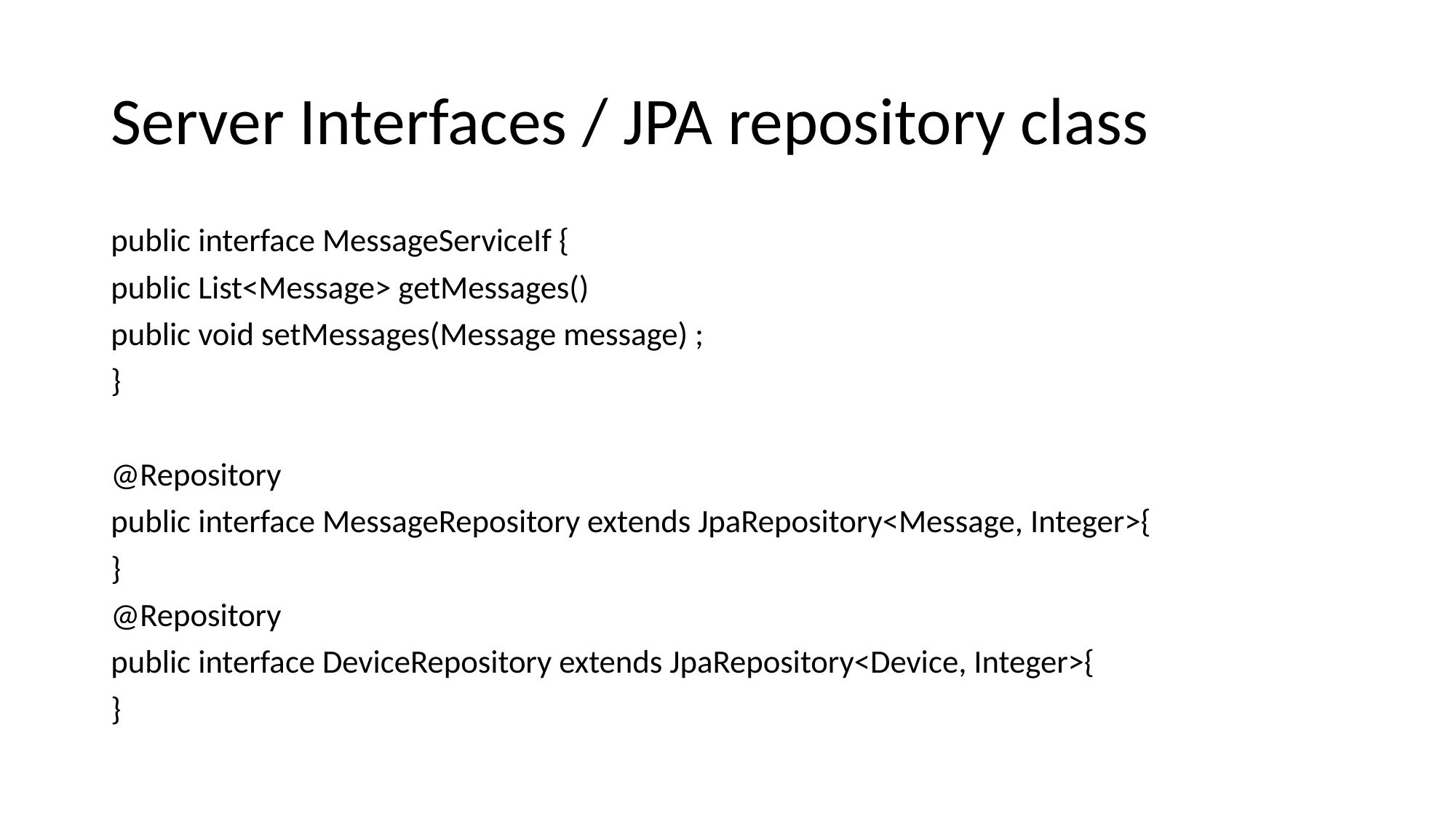

# Server Interfaces / JPA repository class
public interface MessageServiceIf {
public List<Message> getMessages()
public void setMessages(Message message) ;
}

@Repository
public interface MessageRepository extends JpaRepository<Message, Integer>{
}
@Repository
public interface DeviceRepository extends JpaRepository<Device, Integer>{
}